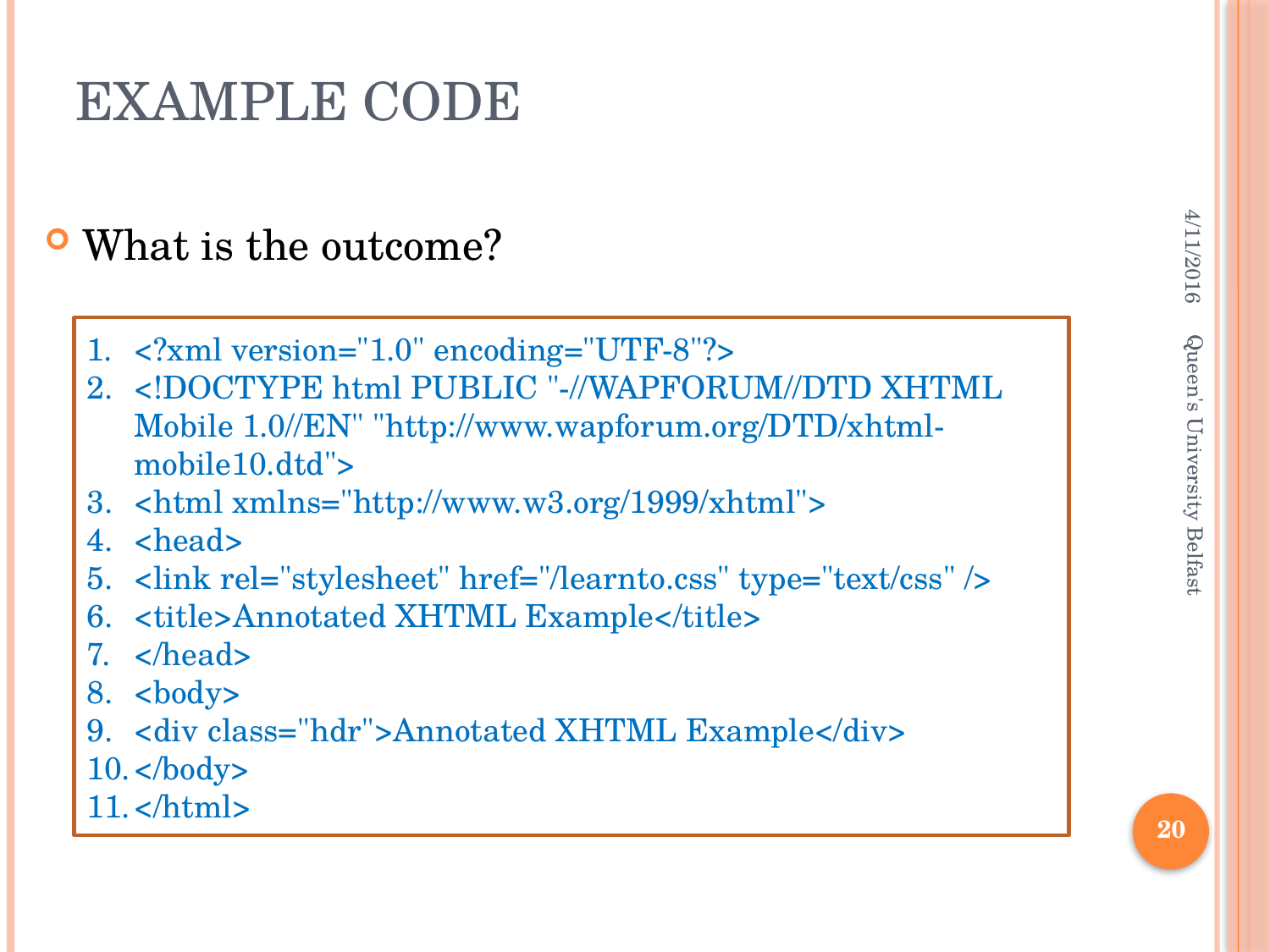

# Example code
4/11/2016
What is the outcome?

<?xml version="1.0" encoding="UTF-8"?>
<!DOCTYPE html PUBLIC "-//WAPFORUM//DTD XHTML Mobile 1.0//EN" "http://www.wapforum.org/DTD/xhtml-mobile10.dtd">
<html xmlns="http://www.w3.org/1999/xhtml">
<head>
<link rel="stylesheet" href="/learnto.css" type="text/css" />
<title>Annotated XHTML Example</title>
</head>
<body>
<div class="hdr">Annotated XHTML Example</div>
</body>
</html>
Queen's University Belfast
20